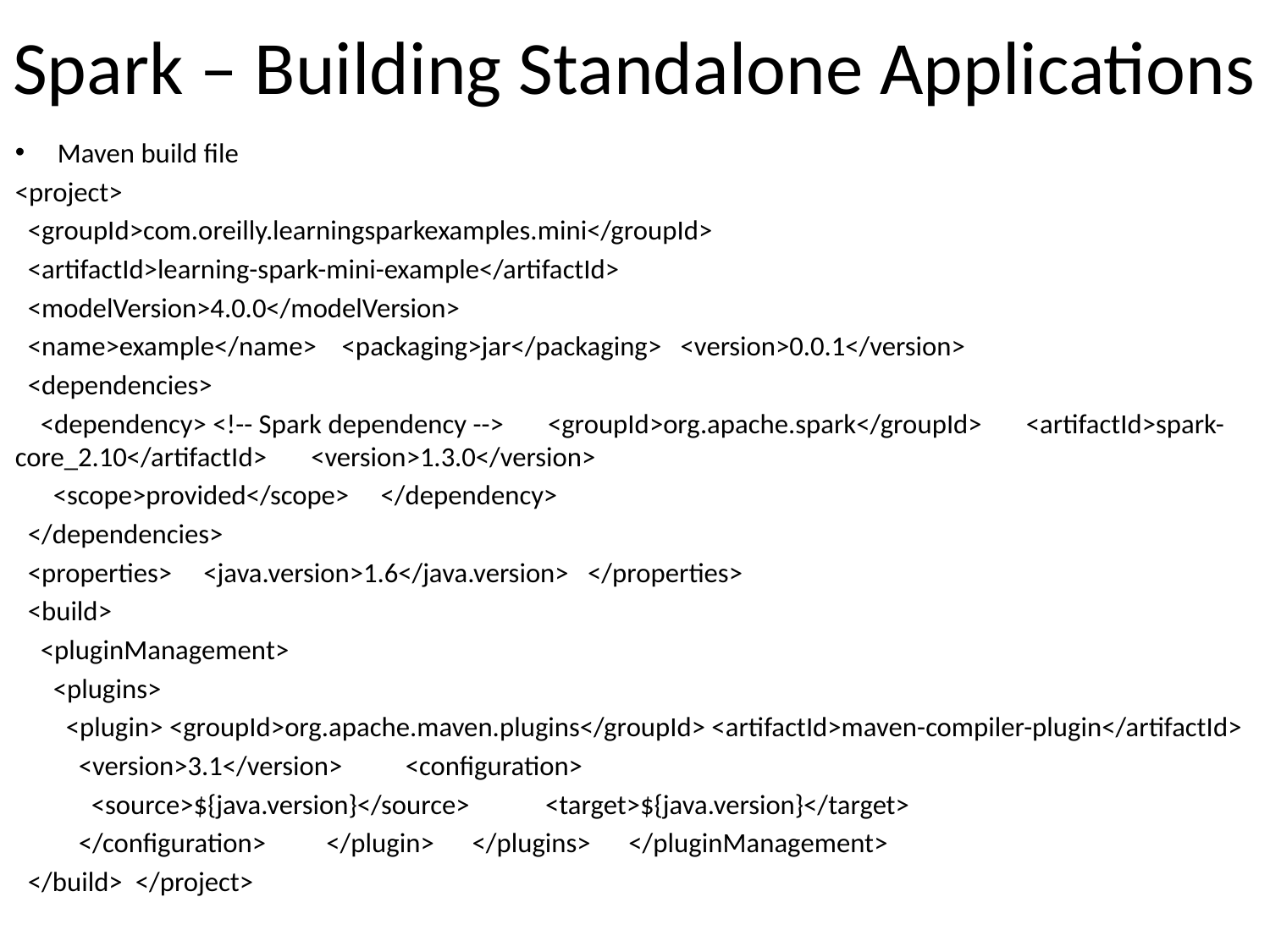

# Spark – Building Standalone Applications
Maven build file
<project>
  <groupId>com.oreilly.learningsparkexamples.mini</groupId>
  <artifactId>learning-spark-mini-example</artifactId>
  <modelVersion>4.0.0</modelVersion>
  <name>example</name>    <packaging>jar</packaging>   <version>0.0.1</version>
  <dependencies>
    <dependency> <!-- Spark dependency -->       <groupId>org.apache.spark</groupId>       <artifactId>spark-core_2.10</artifactId>       <version>1.3.0</version>
      <scope>provided</scope>     </dependency>
  </dependencies>
  <properties>     <java.version>1.6</java.version>   </properties>
  <build>
    <pluginManagement>
      <plugins>
        <plugin> <groupId>org.apache.maven.plugins</groupId> <artifactId>maven-compiler-plugin</artifactId>
          <version>3.1</version>          <configuration>
            <source>${java.version}</source>            <target>${java.version}</target>
          </configuration> 	</plugin>      </plugins>      </pluginManagement>
  </build>  </project>